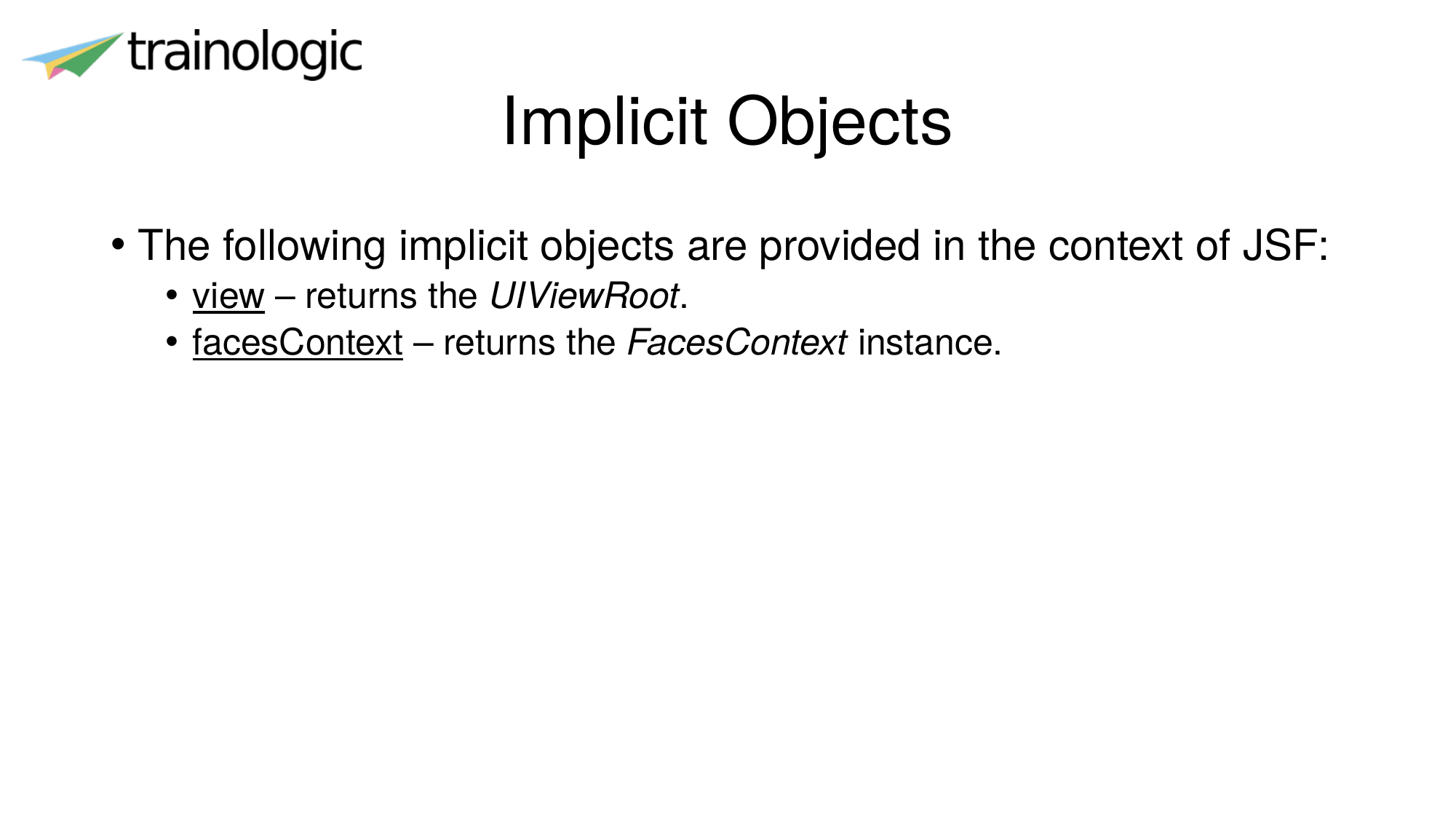

# Implicit Objects
The following implicit objects are provided in the context of JSF:
view – returns the UIViewRoot.
facesContext – returns the FacesContext instance.